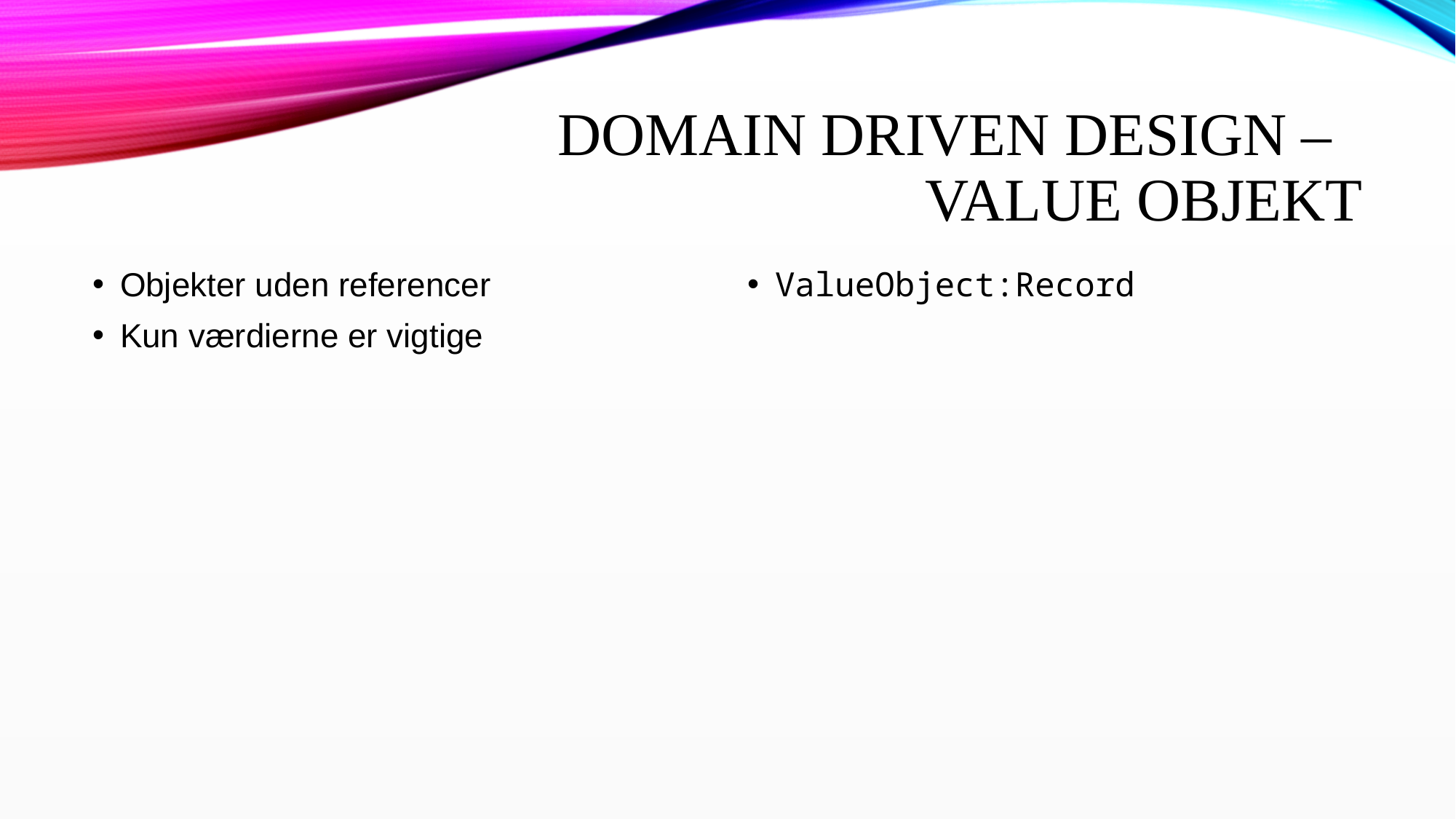

# Domain Driven Design –   Value Objekt
Objekter uden referencer
Kun værdierne er vigtige
ValueObject:Record